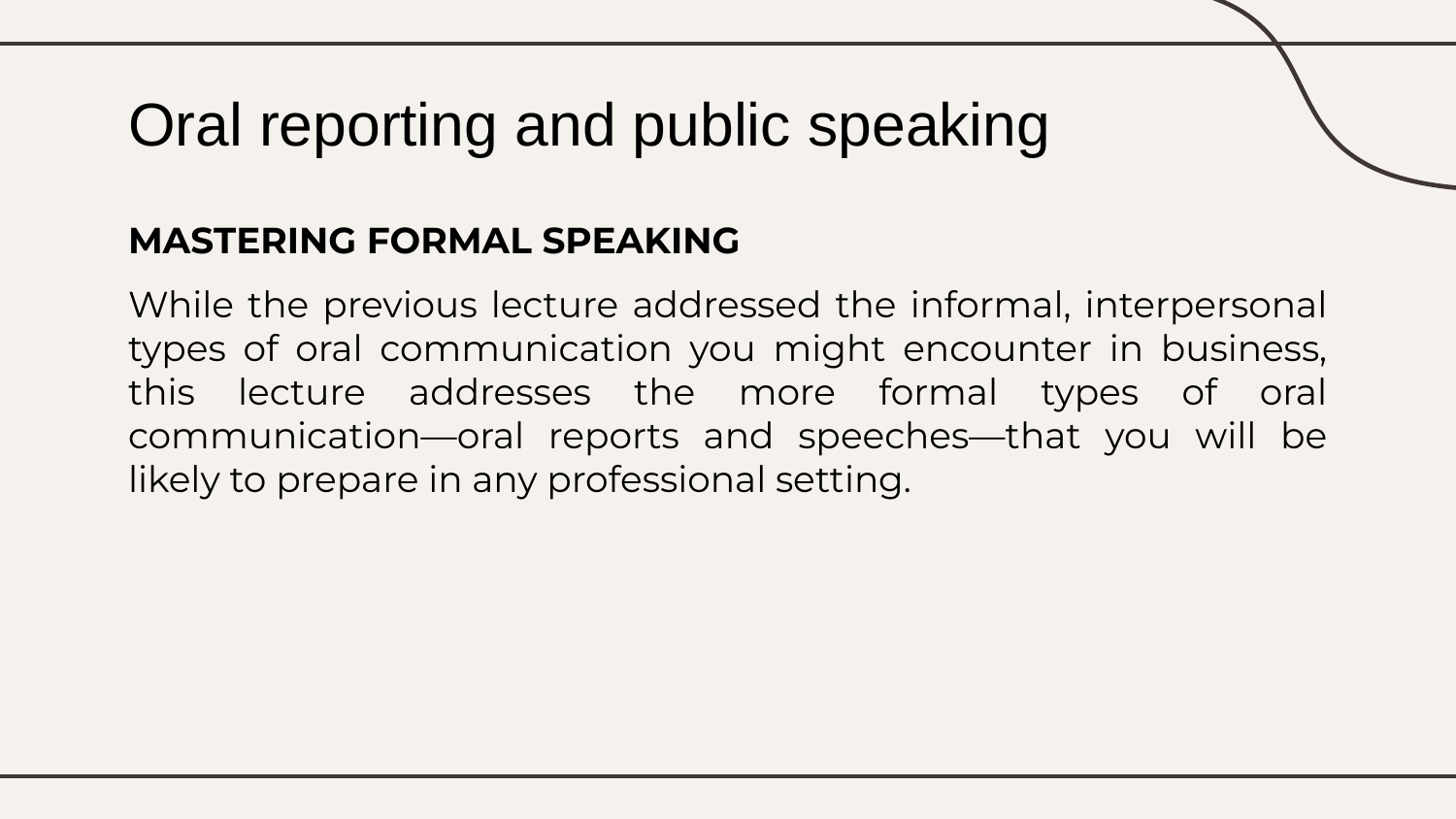

# Oral reporting and public speaking
MASTERING FORMAL SPEAKING
While the previous lecture addressed the informal, interpersonal types of oral communication you might encounter in business, this lecture addresses the more formal types of oral communication—oral reports and speeches—that you will be likely to prepare in any professional setting.